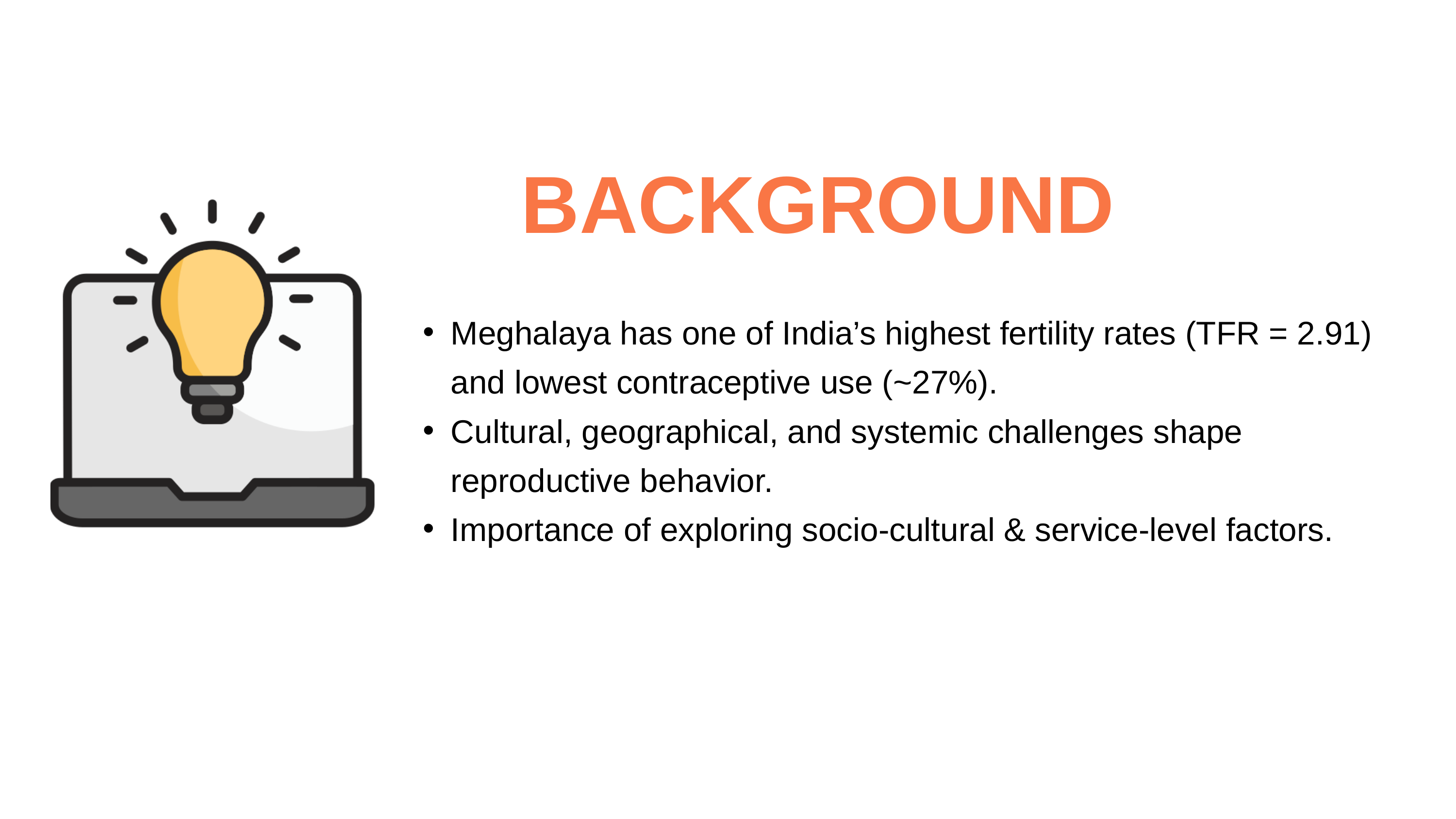

BACKGROUND

Meghalaya has one of India’s highest fertility rates (TFR = 2.91) and lowest contraceptive use (~27%).
Cultural, geographical, and systemic challenges shape reproductive behavior.
Importance of exploring socio-cultural & service-level factors.